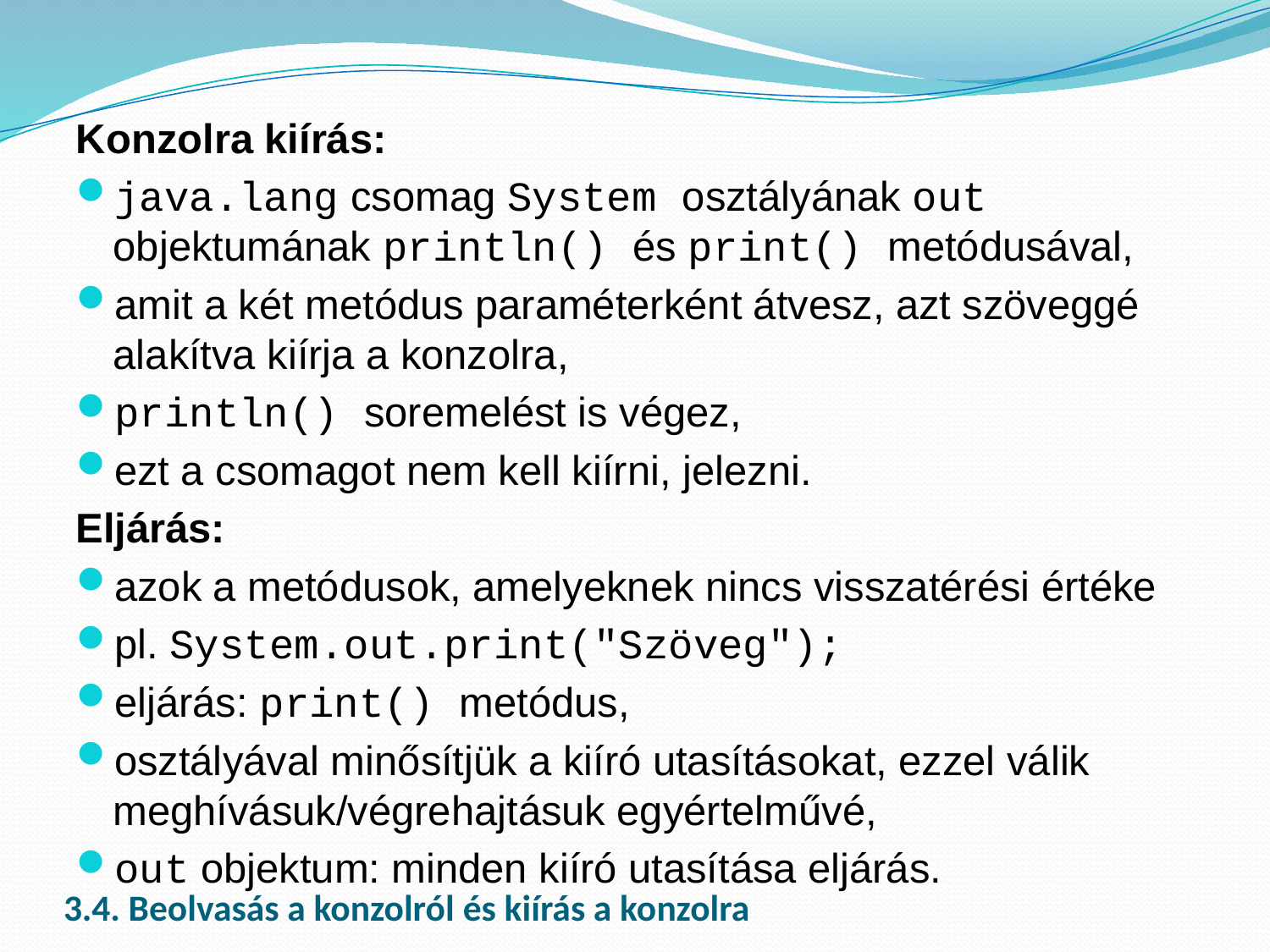

Konzolra kiírás:
java.lang csomag System osztályának out objektumának println() és print() metódusával,
amit a két metódus paraméterként átvesz, azt szöveggé alakítva kiírja a konzolra,
println() soremelést is végez,
ezt a csomagot nem kell kiírni, jelezni.
Eljárás:
azok a metódusok, amelyeknek nincs visszatérési értéke
pl. System.out.print("Szöveg");
eljárás: print() metódus,
osztályával minősítjük a kiíró utasításokat, ezzel válik meghívásuk/végrehajtásuk egyértelművé,
out objektum: minden kiíró utasítása eljárás.

# 3.4. Beolvasás a konzolról és kiírás a konzolra